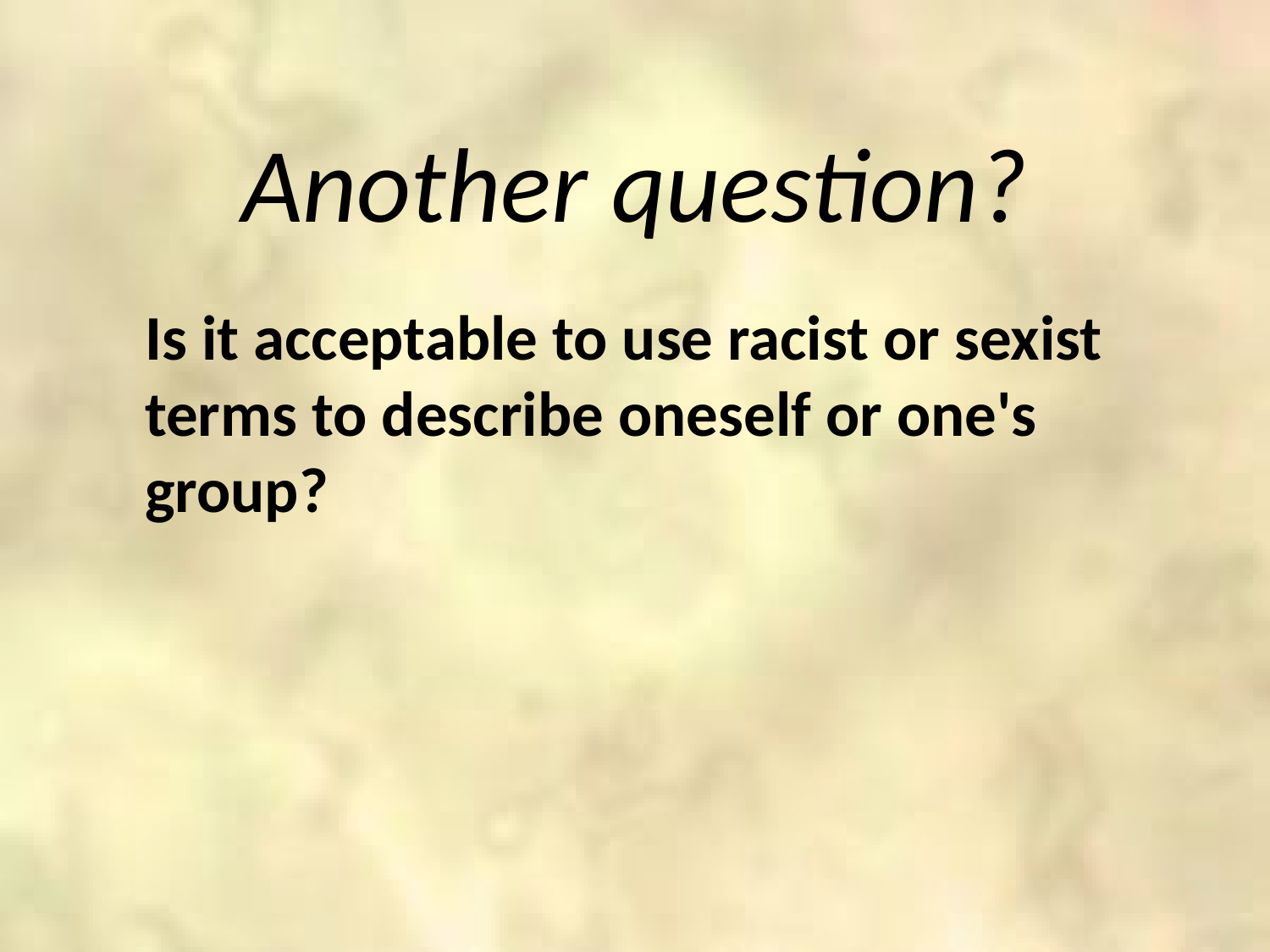

Another question?
	Is it acceptable to use racist or sexist terms to describe oneself or one's group?